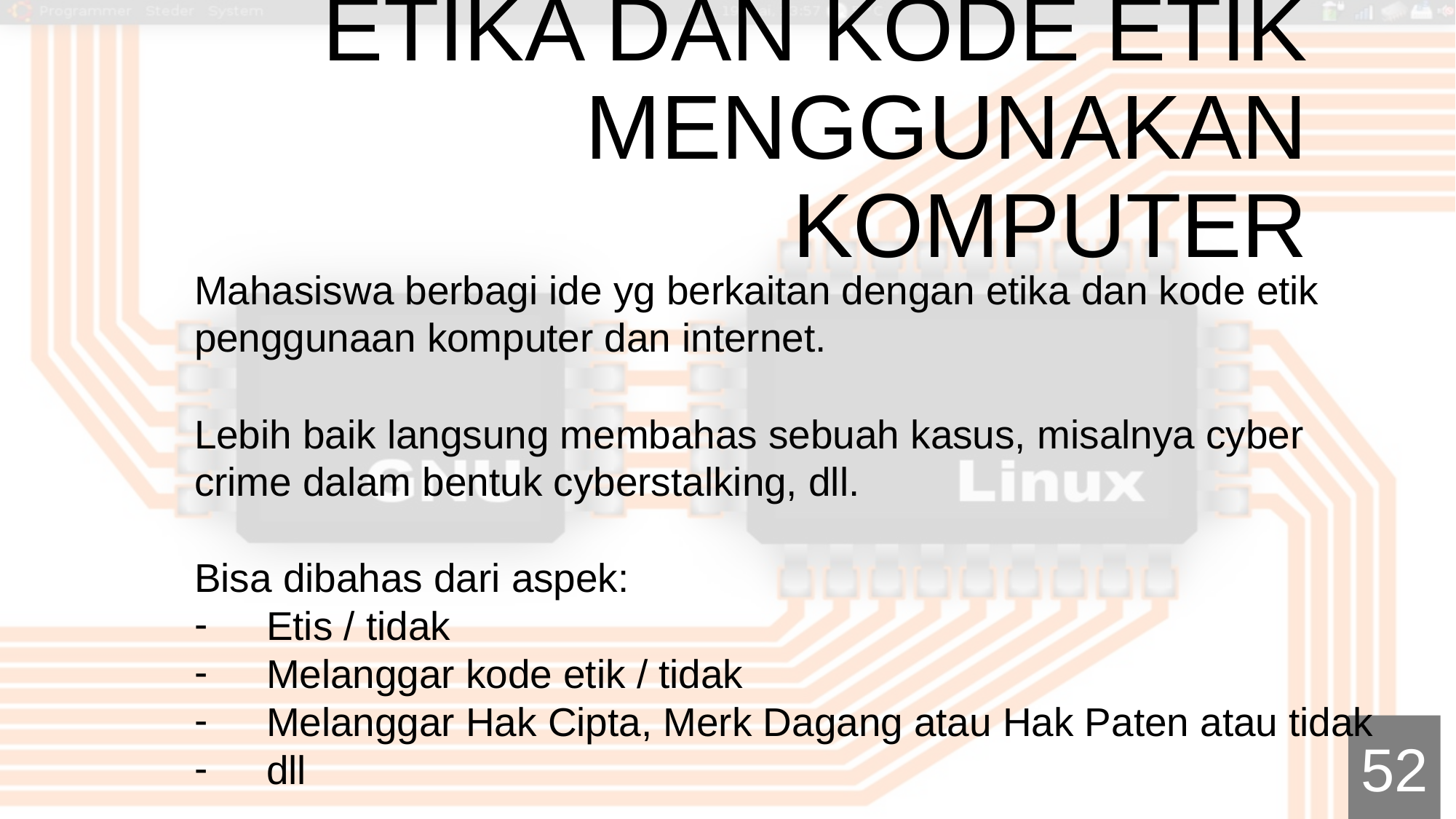

# Etika dan kode etik Menggunakan Komputer
Mahasiswa berbagi ide yg berkaitan dengan etika dan kode etik penggunaan komputer dan internet.

Lebih baik langsung membahas sebuah kasus, misalnya cyber crime dalam bentuk cyberstalking, dll.

Bisa dibahas dari aspek:
Etis / tidak
Melanggar kode etik / tidak
Melanggar Hak Cipta, Merk Dagang atau Hak Paten atau tidak
dll

52